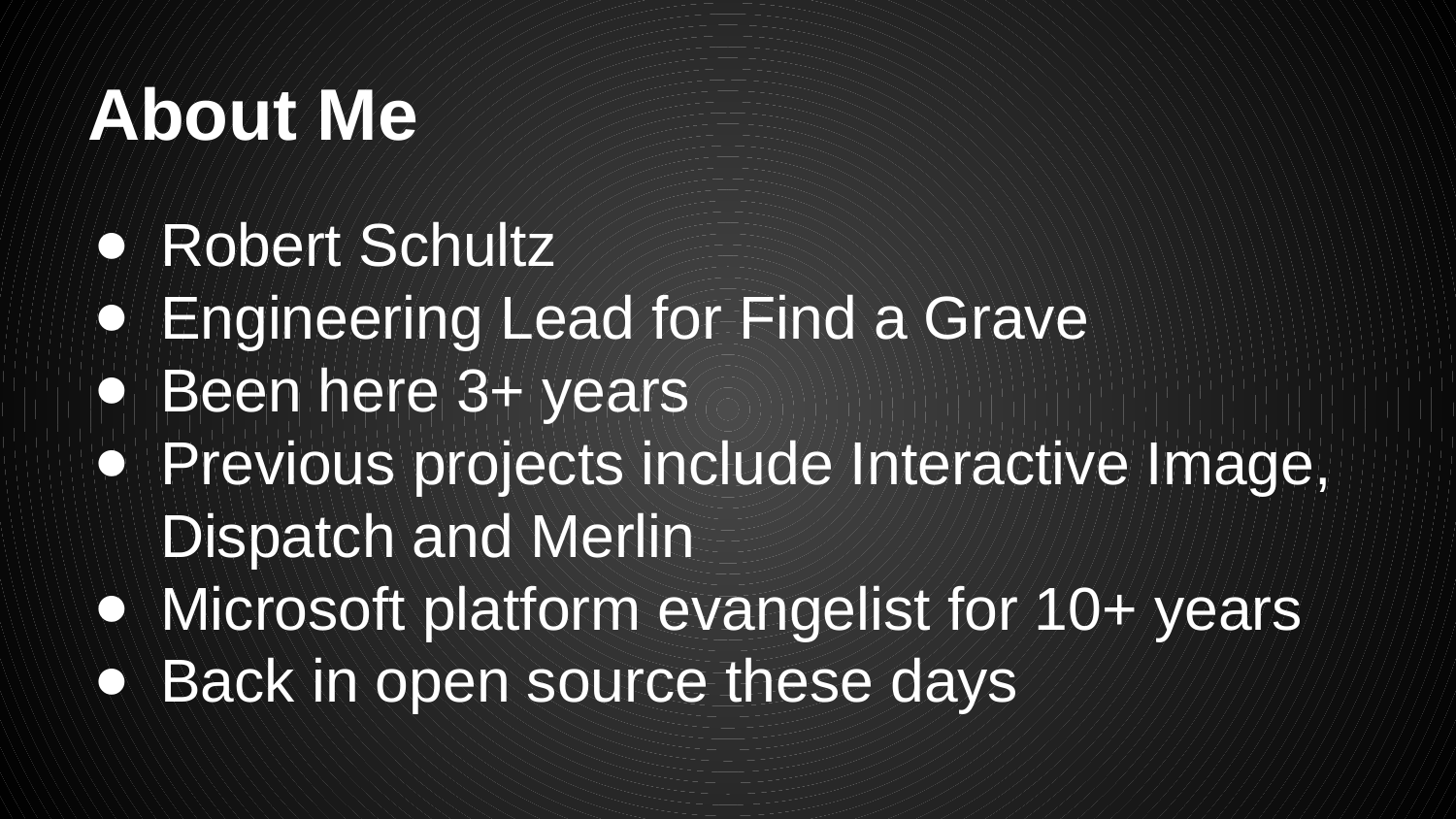

# About Me
Robert Schultz
Engineering Lead for Find a Grave
Been here 3+ years
Previous projects include Interactive Image, Dispatch and Merlin
Microsoft platform evangelist for 10+ years
Back in open source these days